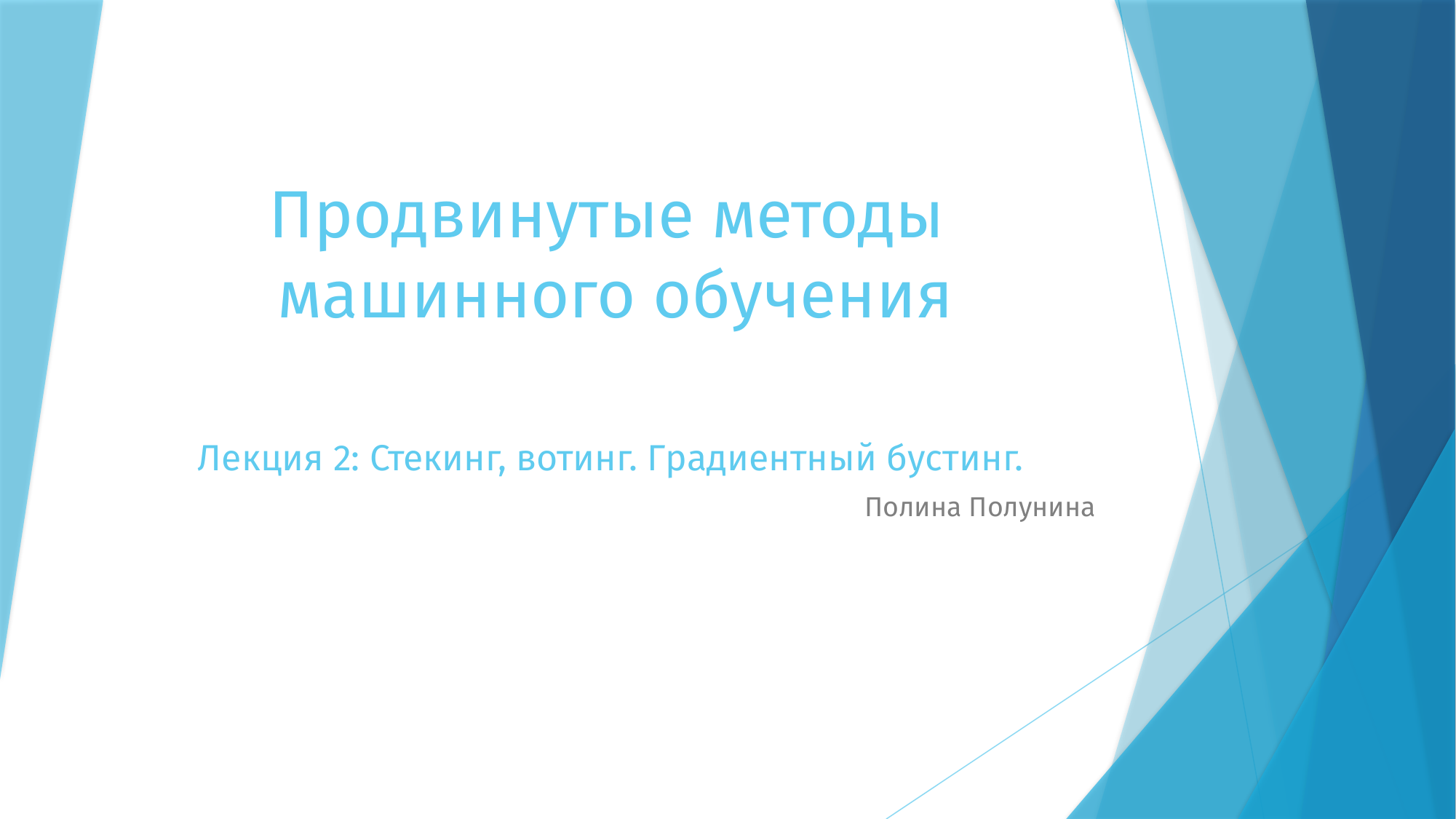

Продвинутые методы
машинного обучения
# Лекция 2: Стекинг, вотинг. Градиентный бустинг.
Полина Полунина